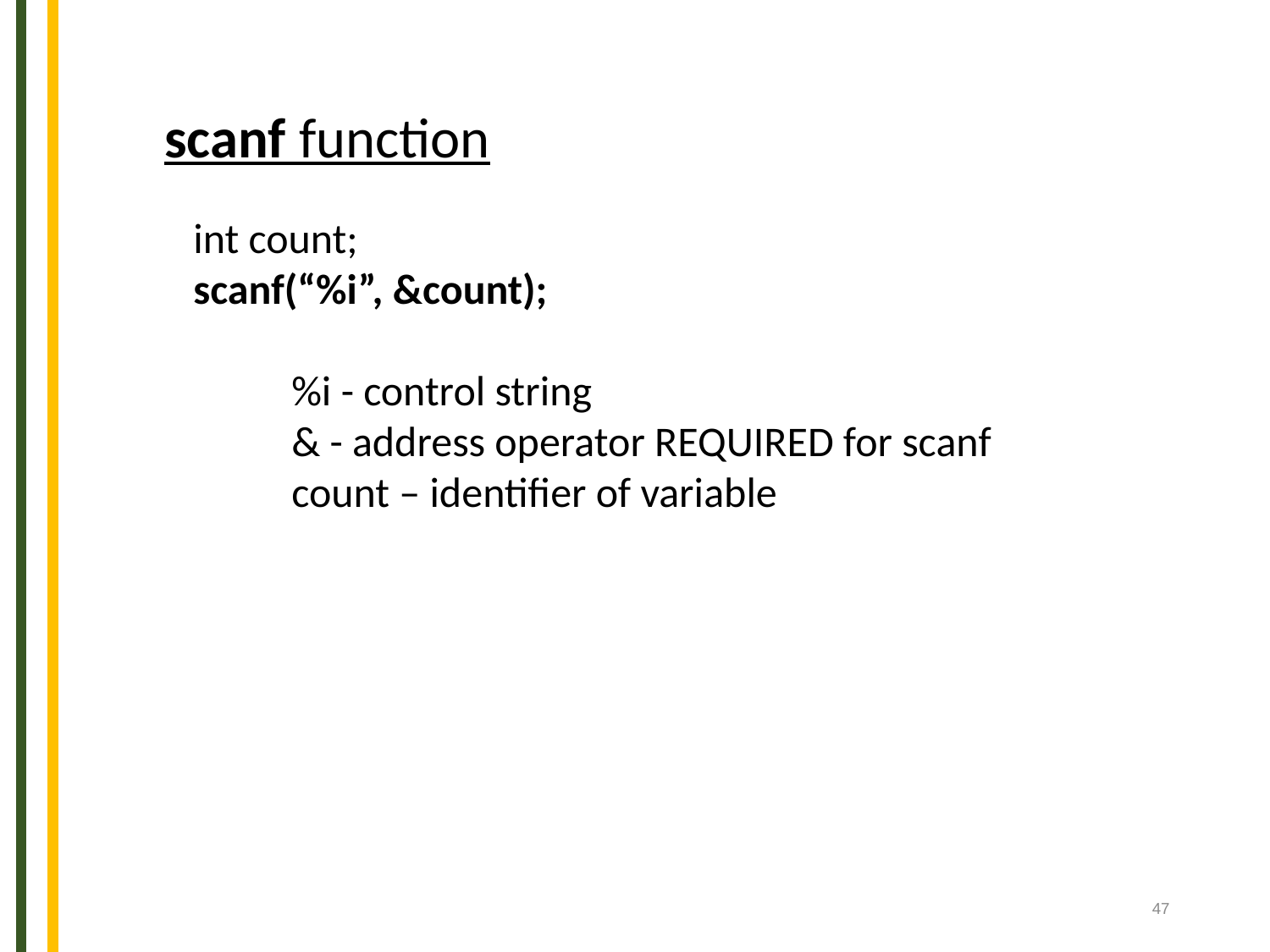

scanf function

   int count;
   scanf(“%i”, &count);

	%i - control string
	& - address operator REQUIRED for scanf
	count – identifier of variable

47